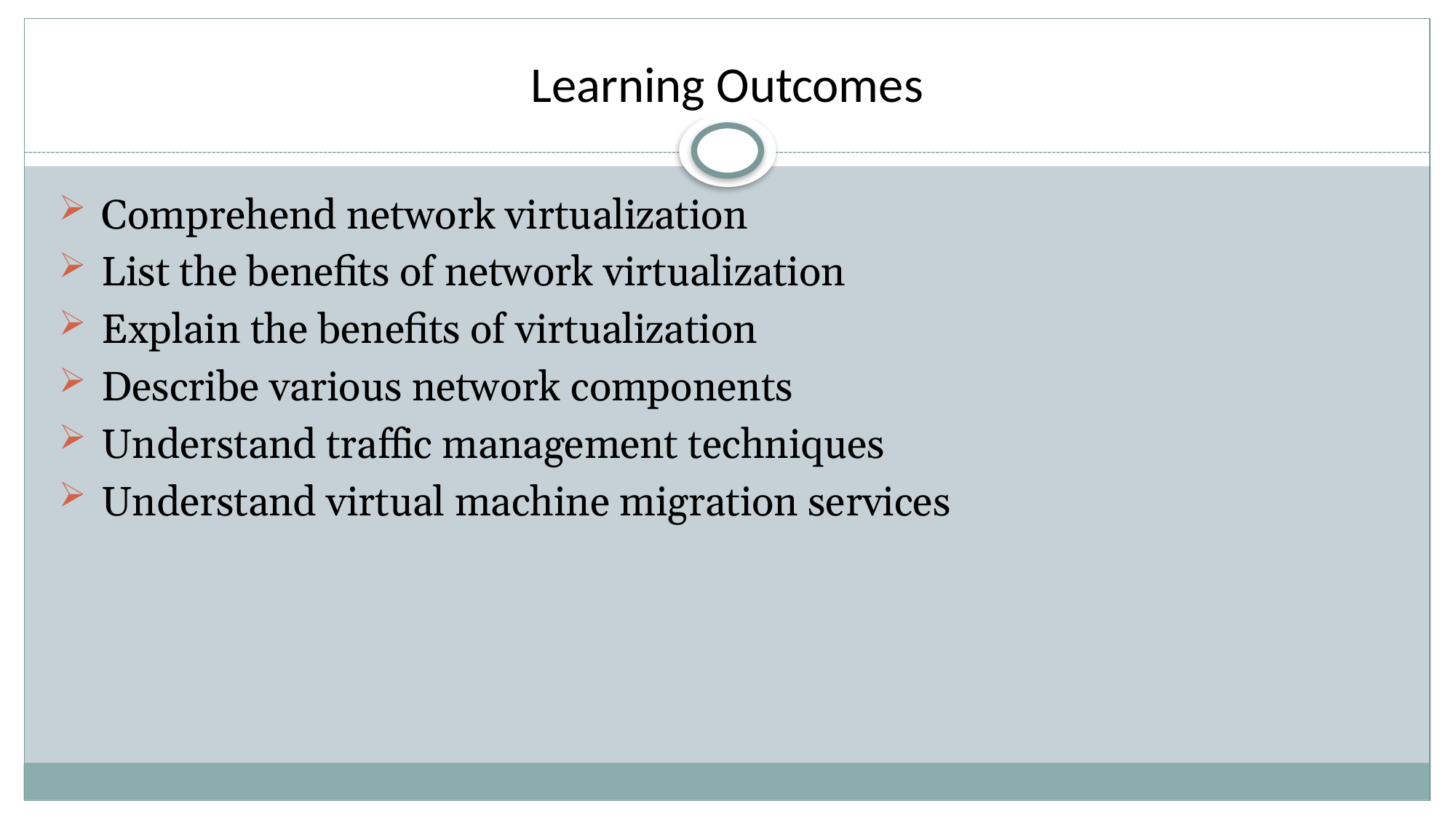

# Learning Outcomes
 Comprehend network virtualization
 List the benefits of network virtualization
 Explain the benefits of virtualization
 Describe various network components
 Understand traffic management techniques
 Understand virtual machine migration services